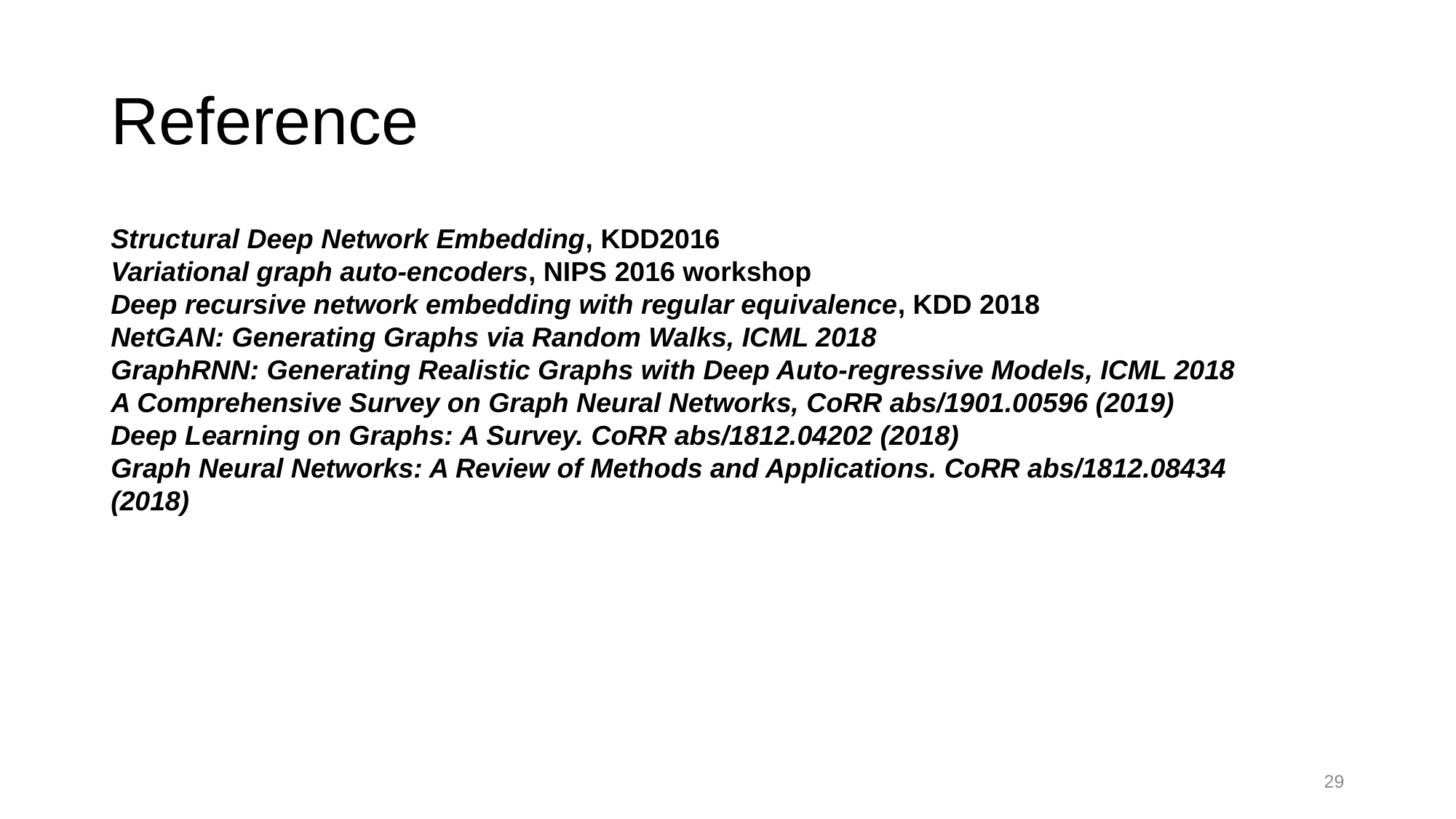

# Reference
Structural Deep Network Embedding, KDD2016
Variational graph auto-encoders, NIPS 2016 workshop
Deep recursive network embedding with regular equivalence, KDD 2018
NetGAN: Generating Graphs via Random Walks, ICML 2018
GraphRNN: Generating Realistic Graphs with Deep Auto-regressive Models, ICML 2018
A Comprehensive Survey on Graph Neural Networks, CoRR abs/1901.00596 (2019)
Deep Learning on Graphs: A Survey. CoRR abs/1812.04202 (2018)
Graph Neural Networks: A Review of Methods and Applications. CoRR abs/1812.08434 (2018)

29